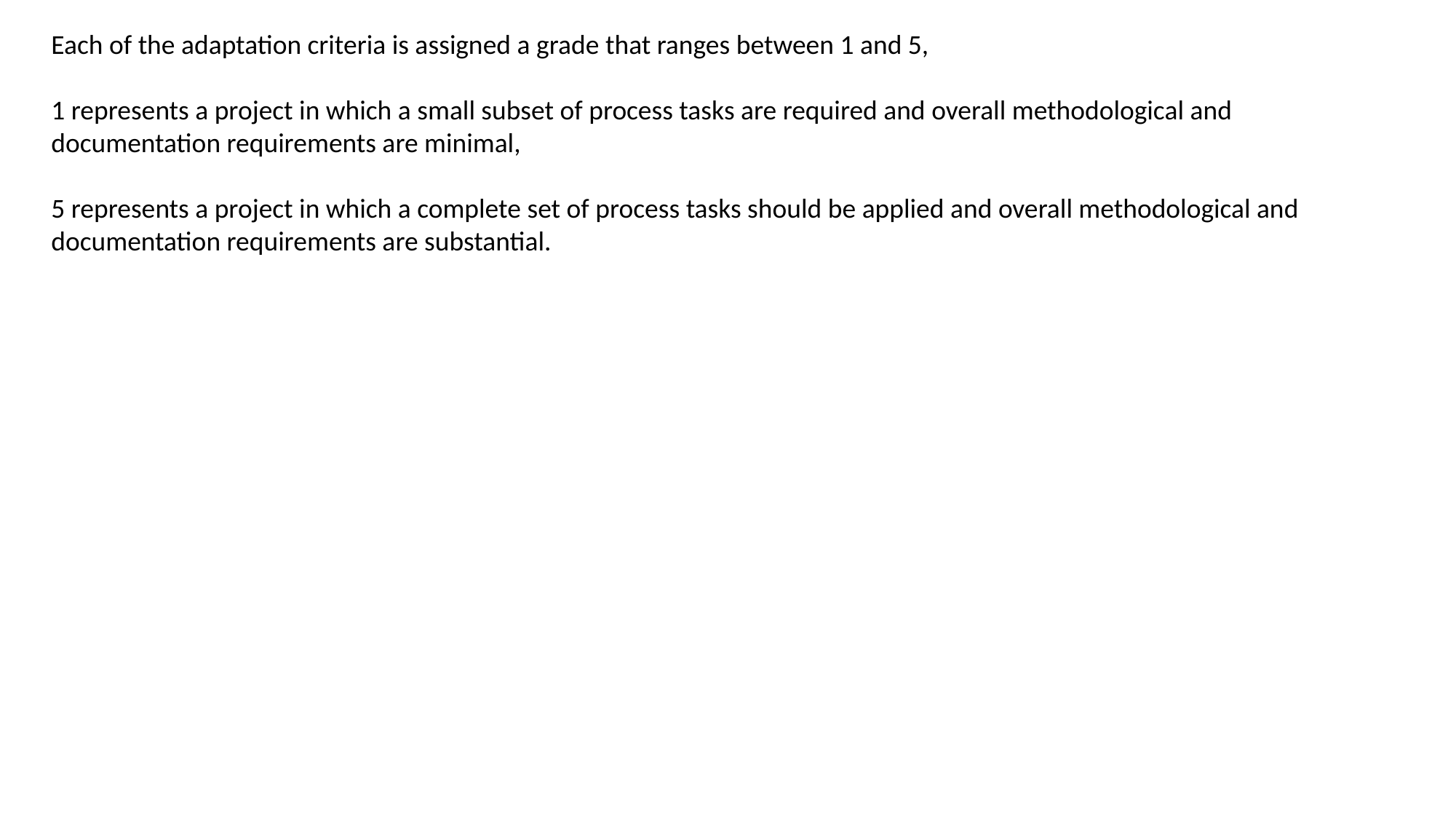

Each of the adaptation criteria is assigned a grade that ranges between 1 and 5,

1 represents a project in which a small subset of process tasks are required and overall methodological and documentation requirements are minimal,

5 represents a project in which a complete set of process tasks should be applied and overall methodological and documentation requirements are substantial.